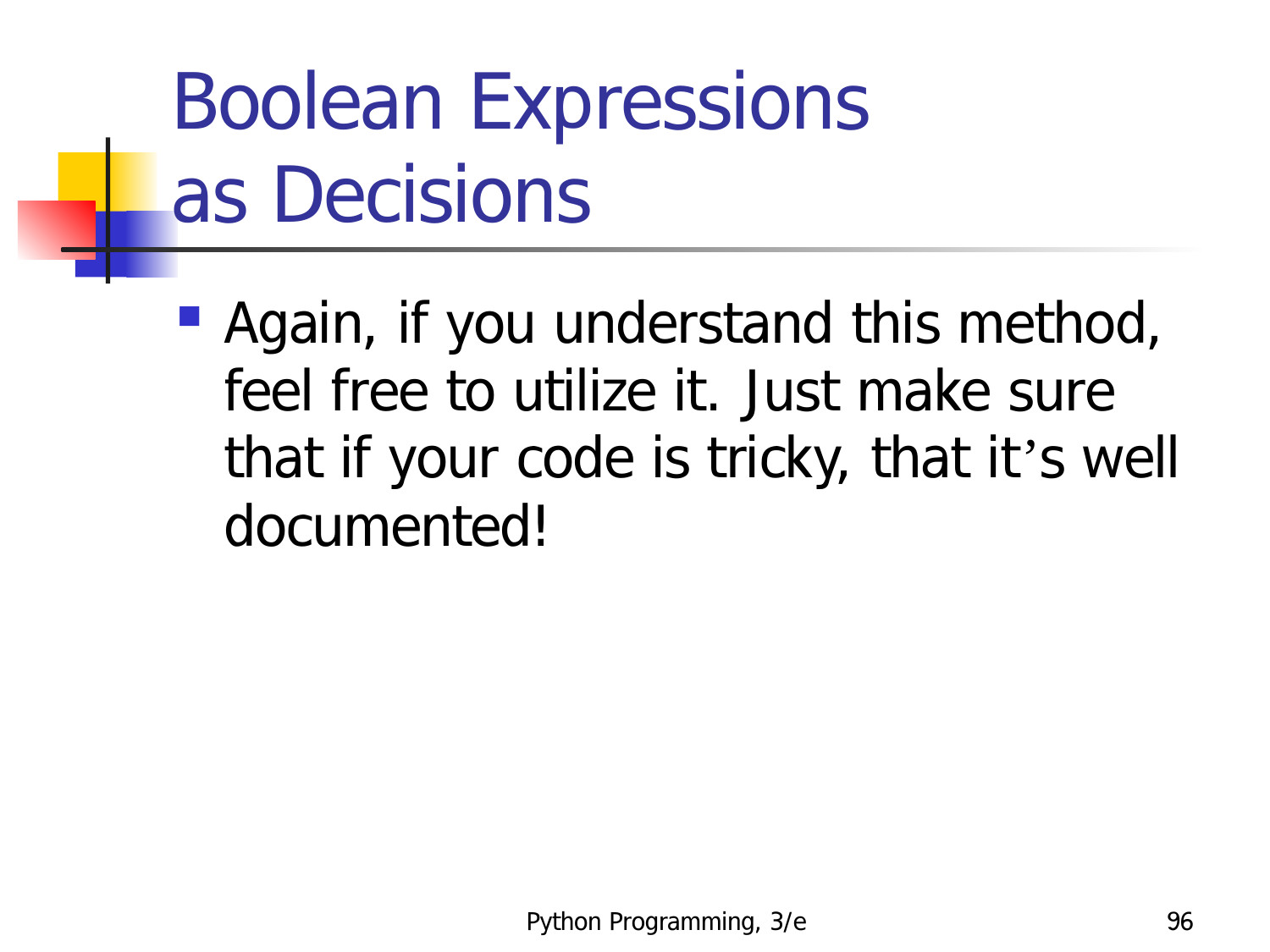

# Boolean Expressions as Decisions
Again, if you understand this method, feel free to utilize it. Just make sure that if your code is tricky, that it’s well documented!
Python Programming, 3/e
96